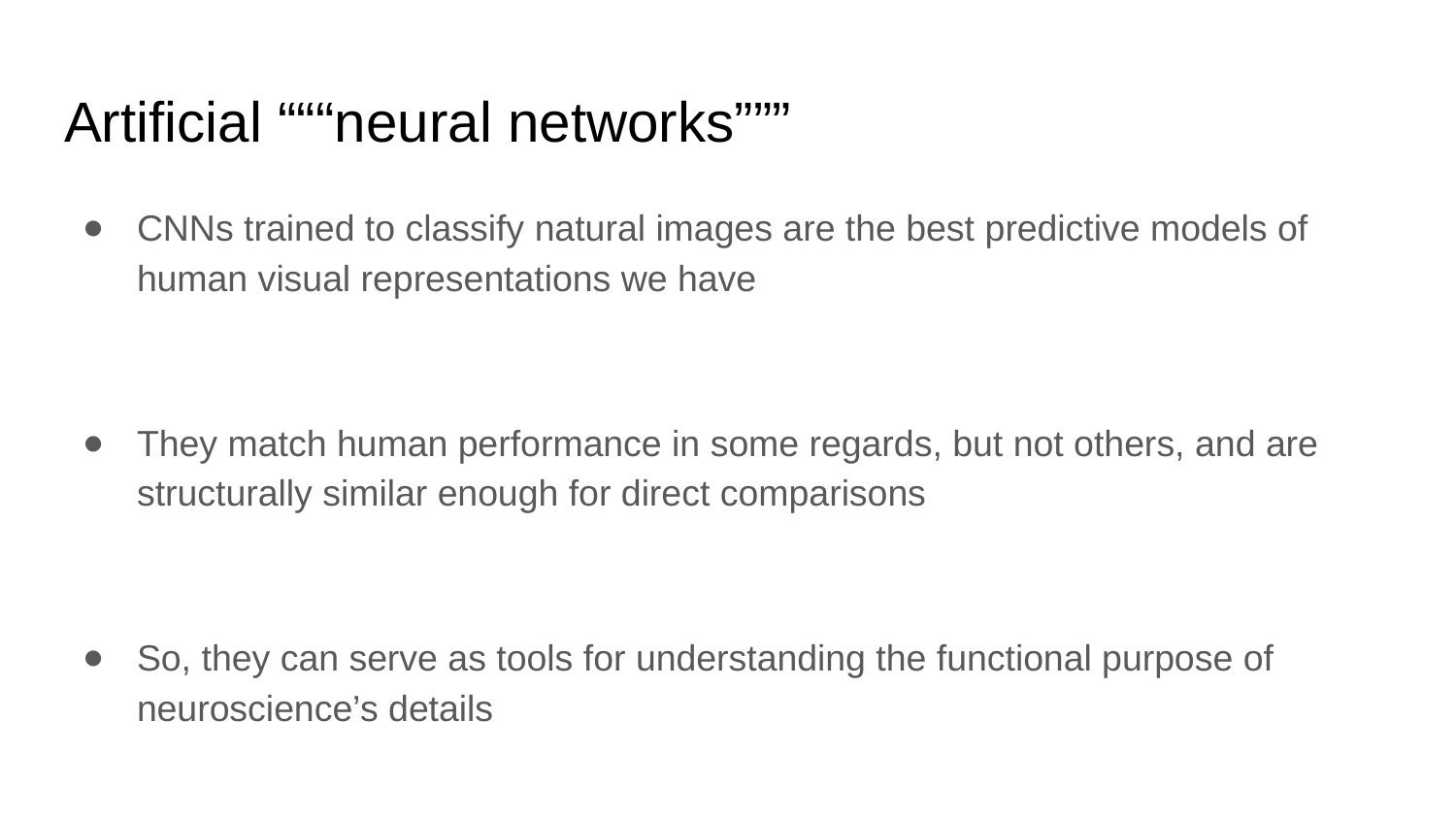

# Artificial “““neural networks”””
CNNs trained to classify natural images are the best predictive models of human visual representations we have

They match human performance in some regards, but not others, and are structurally similar enough for direct comparisons

So, they can serve as tools for understanding the functional purpose of neuroscience’s details